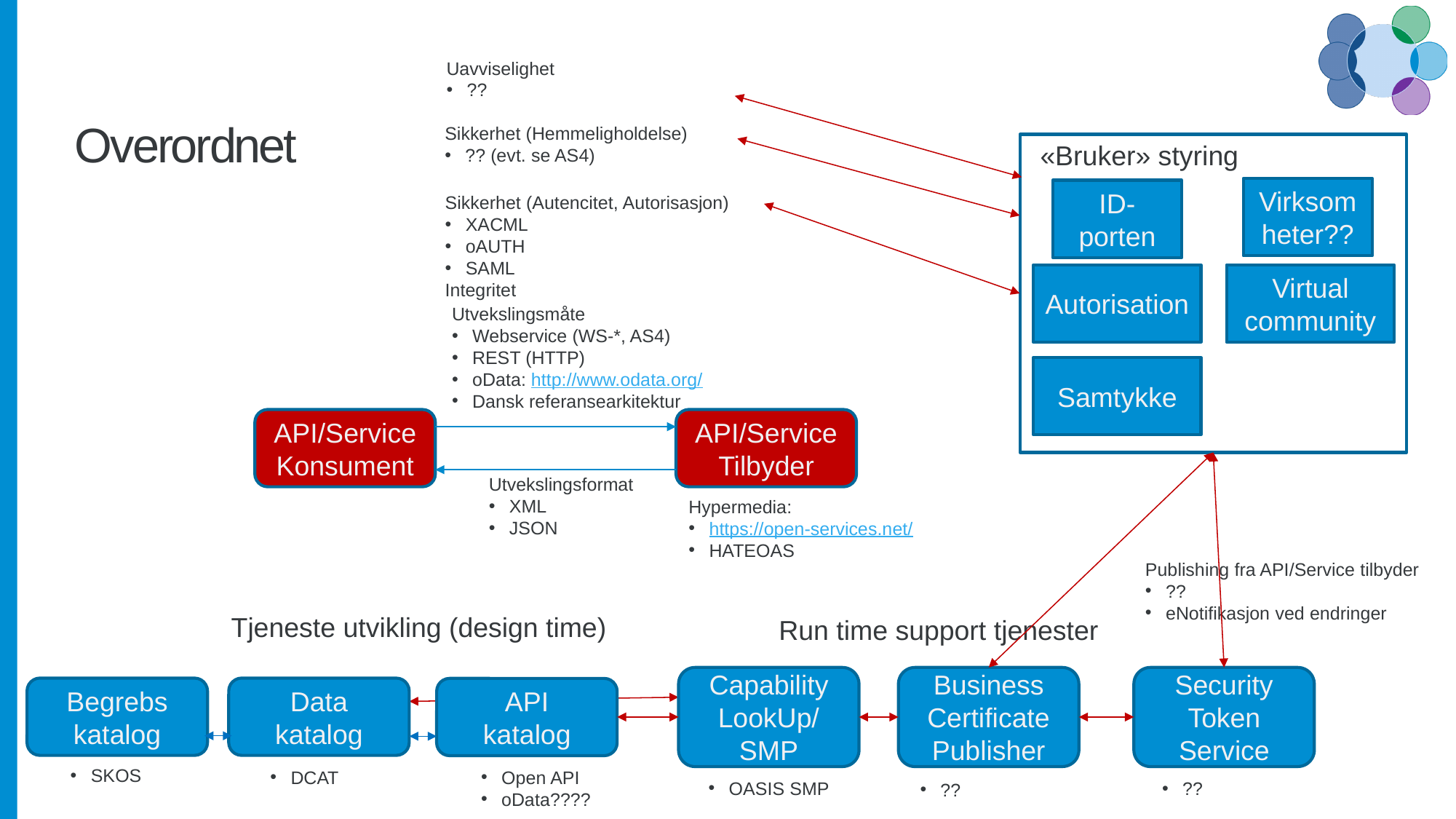

# Overordnet
Uavviselighet
??
Sikkerhet (Hemmeligholdelse)
?? (evt. se AS4)
«Bruker» styring

Virksomheter??
ID-porten
Sikkerhet (Autencitet, Autorisasjon)
XACML
oAUTH
SAML
Integritet
Autorisation
Virtual community
Utvekslingsmåte
Webservice (WS-*, AS4)
REST (HTTP)
oData: http://www.odata.org/
Dansk referansearkitektur
Samtykke
API/Service
Konsument
API/Service
Tilbyder
Utvekslingsformat
XML
JSON
Hypermedia:
https://open-services.net/
HATEOAS
Publishing fra API/Service tilbyder
??
eNotifikasjon ved endringer
Tjeneste utvikling (design time)
Run time support tjenester
Capability
LookUp/ SMP
Business Certificate Publisher
Security
Token
Service
Begrebs katalog
Data katalog
API
katalog
SKOS
DCAT
Open API
oData????
OASIS SMP
??
??